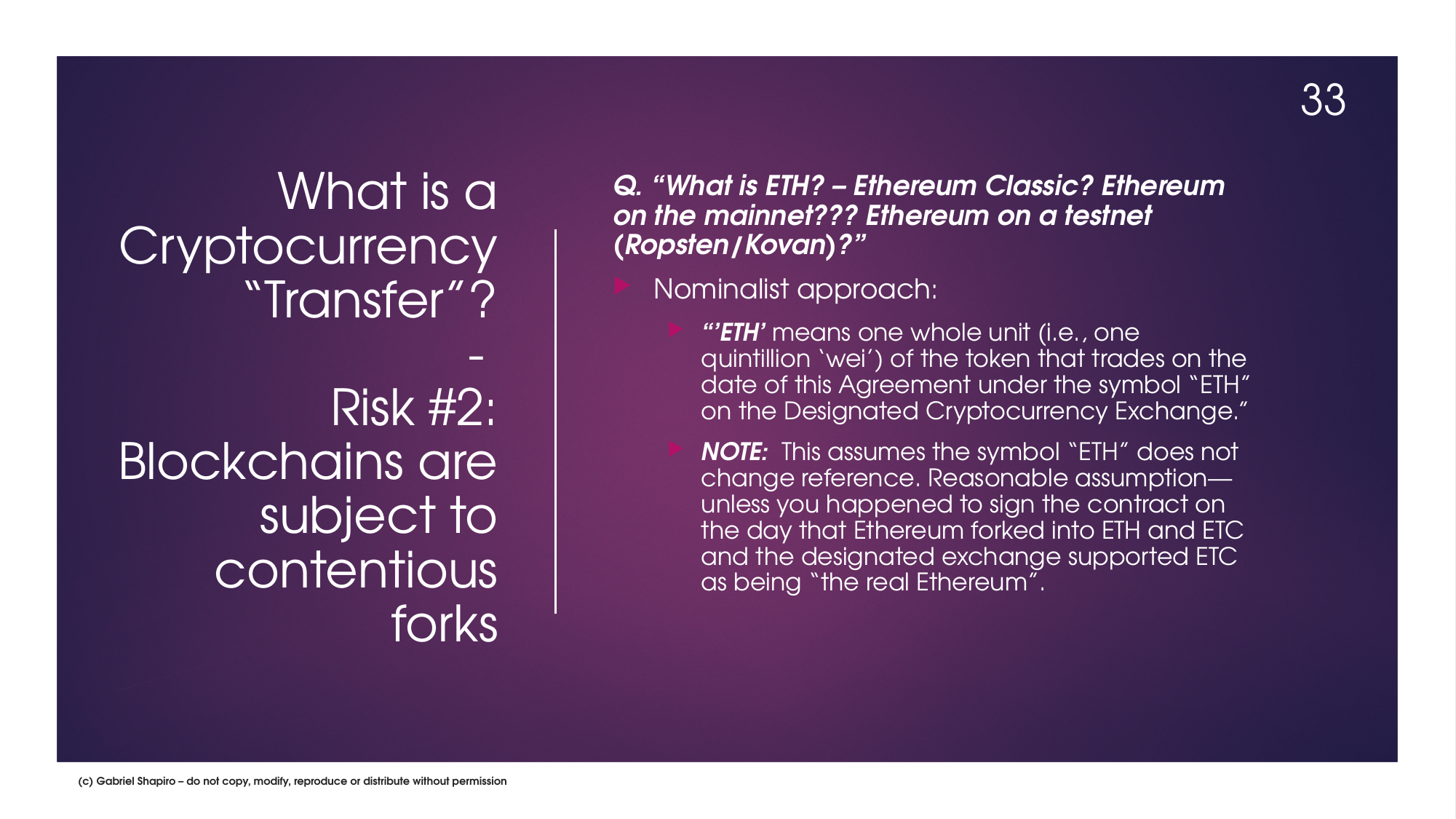

33
# What is a Cryptocurrency “Transfer”? - Risk #2: Blockchains are subject to contentious forks
Q. “What is ETH? – Ethereum Classic? Ethereum on the mainnet??? Ethereum on a testnet (Ropsten/Kovan)?”
Nominalist approach:
“’ETH’ means one whole unit (i.e., one quintillion ‘wei’) of the token that trades on the date of this Agreement under the symbol “ETH” on the Designated Cryptocurrency Exchange.”
NOTE:  This assumes the symbol “ETH” does not change reference. Reasonable assumption—unless you happened to sign the contract on the day that Ethereum forked into ETH and ETC and the designated exchange supported ETC as being “the real Ethereum”.

(c) Gabriel Shapiro – do not copy, modify, reproduce or distribute without permission